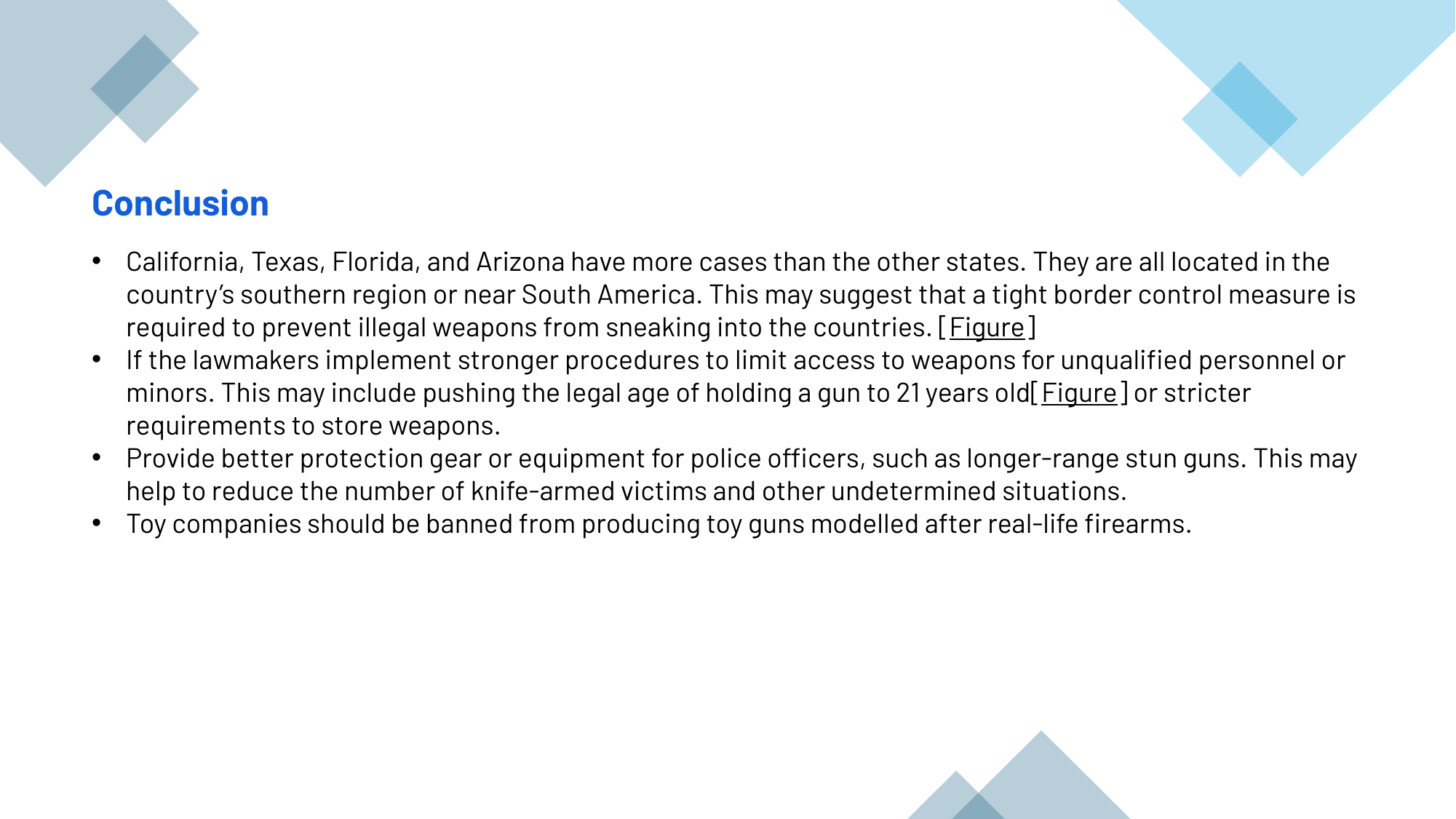

Conclusion
California, Texas, Florida, and Arizona have more cases than the other states. They are all located in the country’s southern region or near South America. This may suggest that a tight border control measure is required to prevent illegal weapons from sneaking into the countries. [Figure]
If the lawmakers implement stronger procedures to limit access to weapons for unqualified personnel or minors. This may include pushing the legal age of holding a gun to 21 years old[Figure] or stricter requirements to store weapons.
Provide better protection gear or equipment for police officers, such as longer-range stun guns. This may help to reduce the number of knife-armed victims and other undetermined situations.
Toy companies should be banned from producing toy guns modelled after real-life firearms.